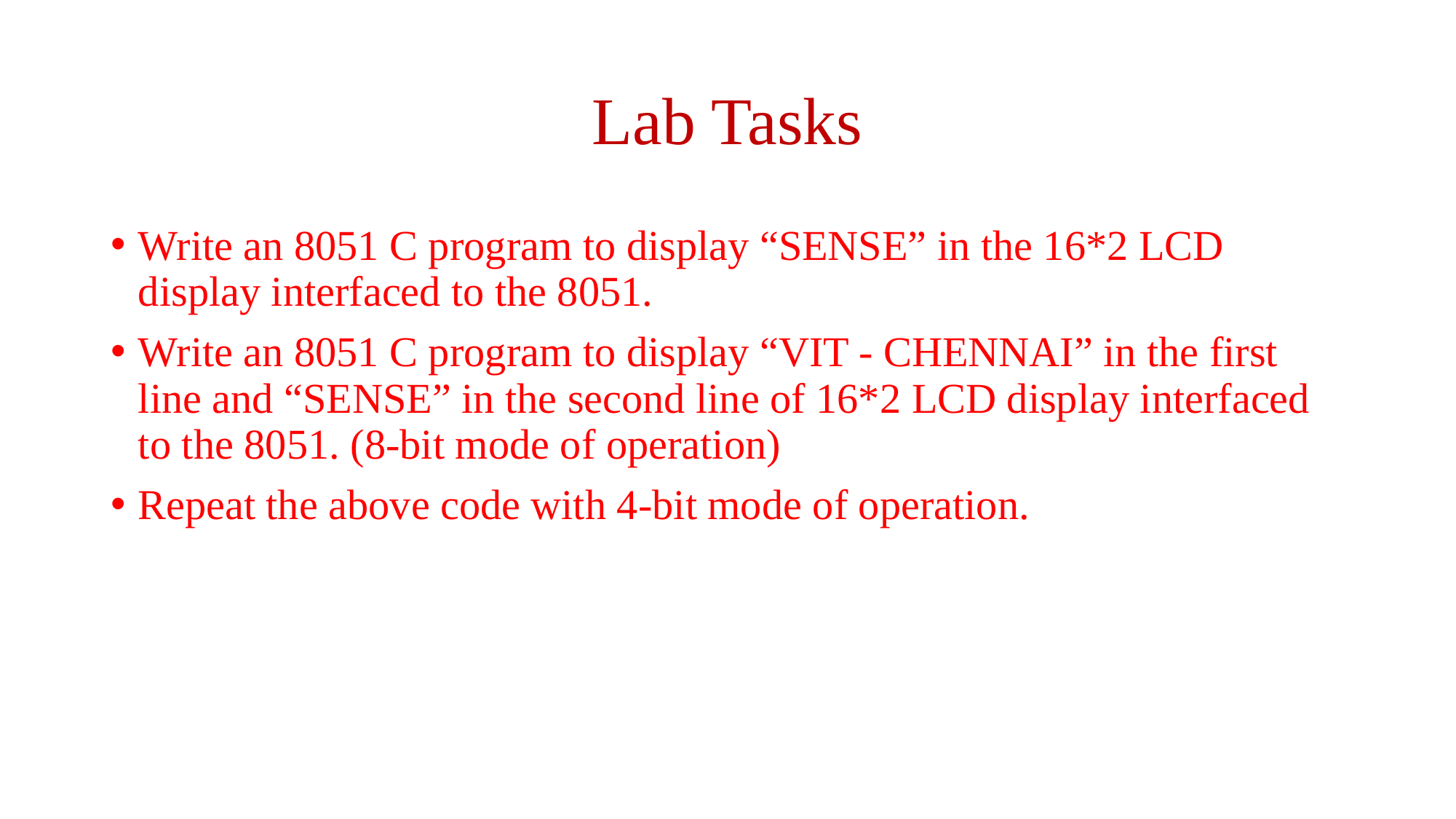

# Lab Tasks
Write an 8051 C program to display “SENSE” in the 16*2 LCD display interfaced to the 8051.
Write an 8051 C program to display “VIT - CHENNAI” in the first line and “SENSE” in the second line of 16*2 LCD display interfaced to the 8051. (8-bit mode of operation)
Repeat the above code with 4-bit mode of operation.